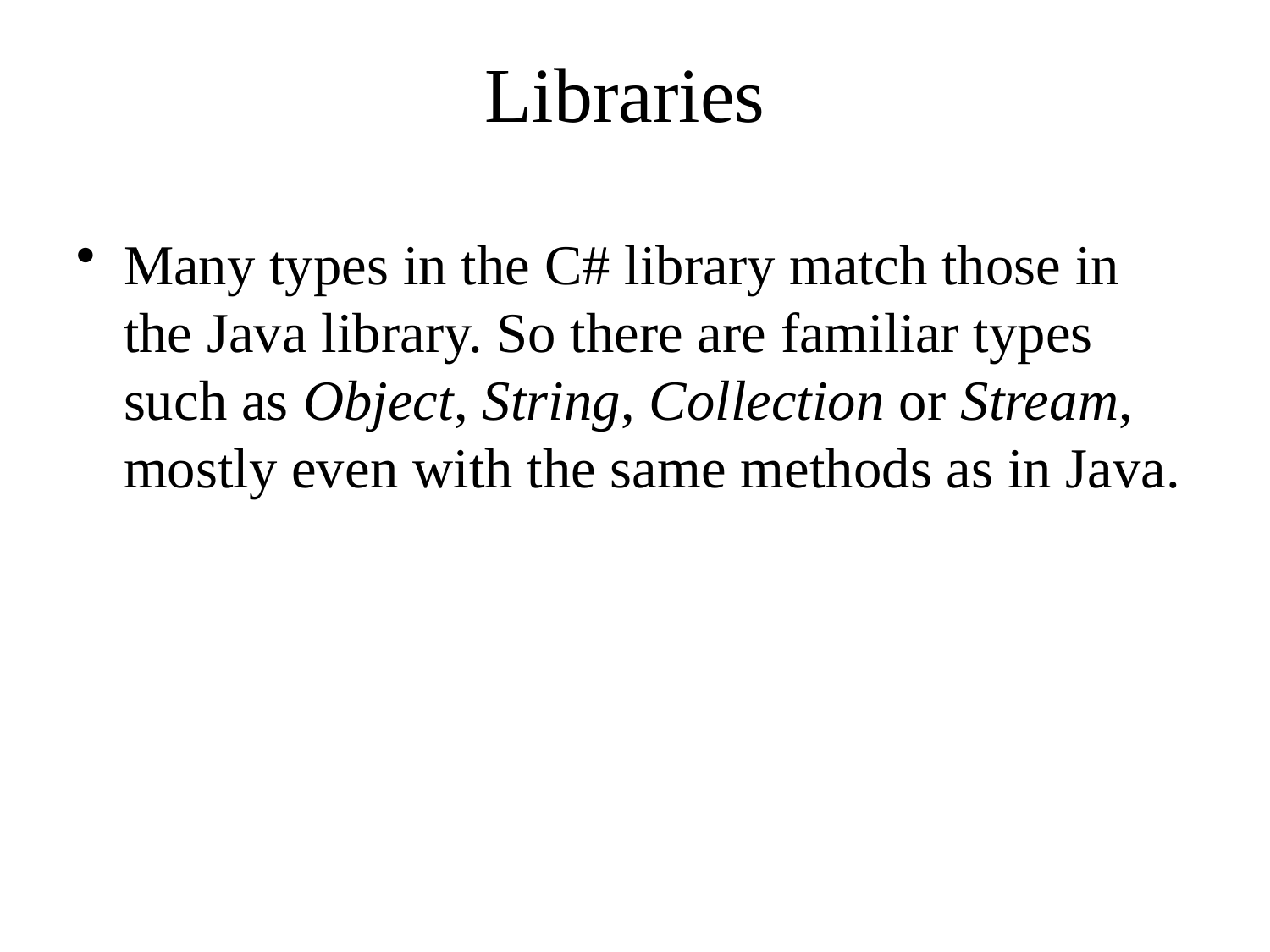

# Libraries
Many types in the C# library match those in the Java library. So there are familiar types such as Object, String, Collection or Stream, mostly even with the same methods as in Java.